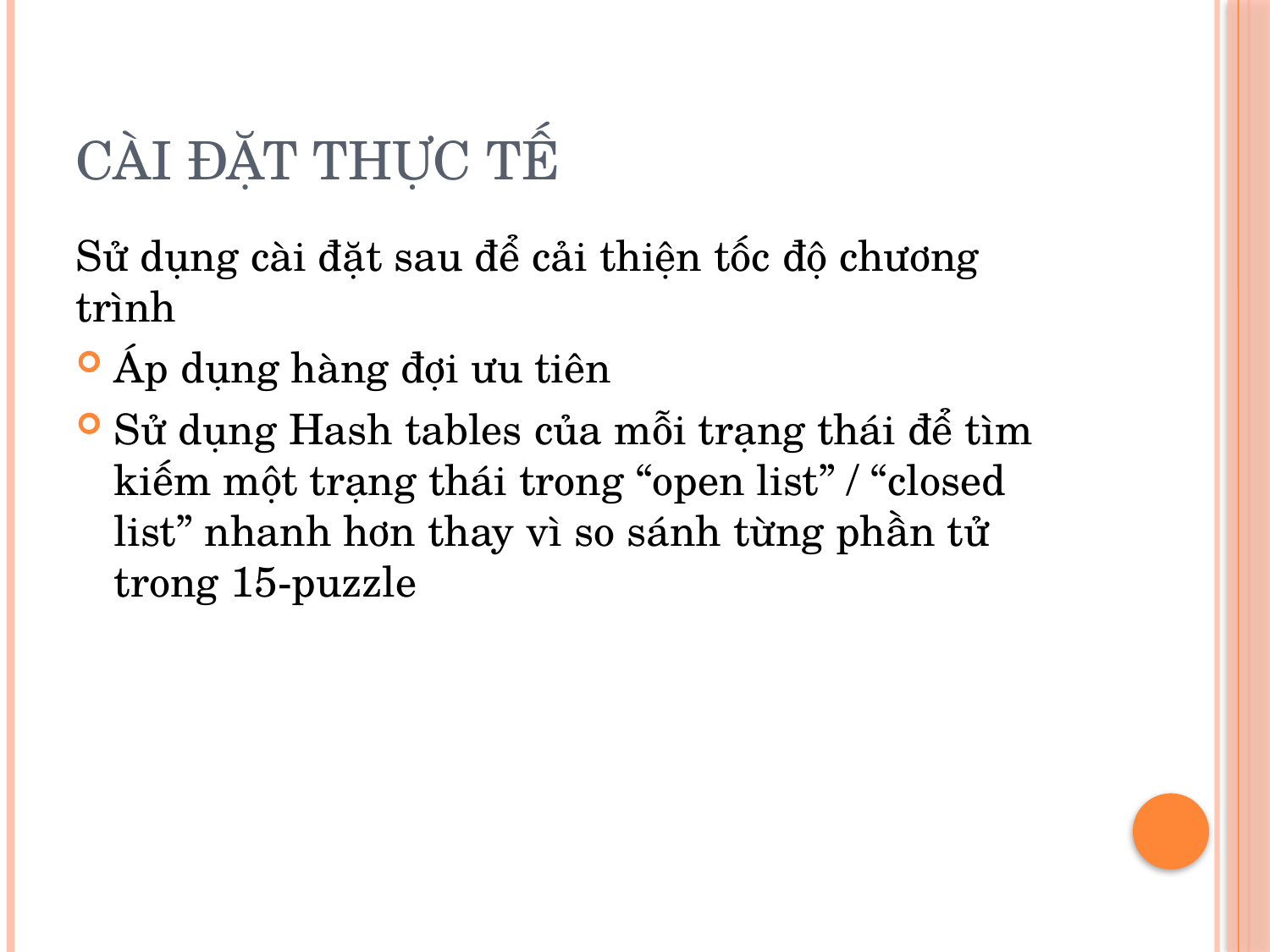

# CÀI ĐẶT THỰC TẾ
Sử dụng cài đặt sau để cải thiện tốc độ chương trình
Áp dụng hàng đợi ưu tiên
Sử dụng Hash tables của mỗi trạng thái để tìm kiếm một trạng thái trong “open list” / “closed list” nhanh hơn thay vì so sánh từng phần tử trong 15-puzzle